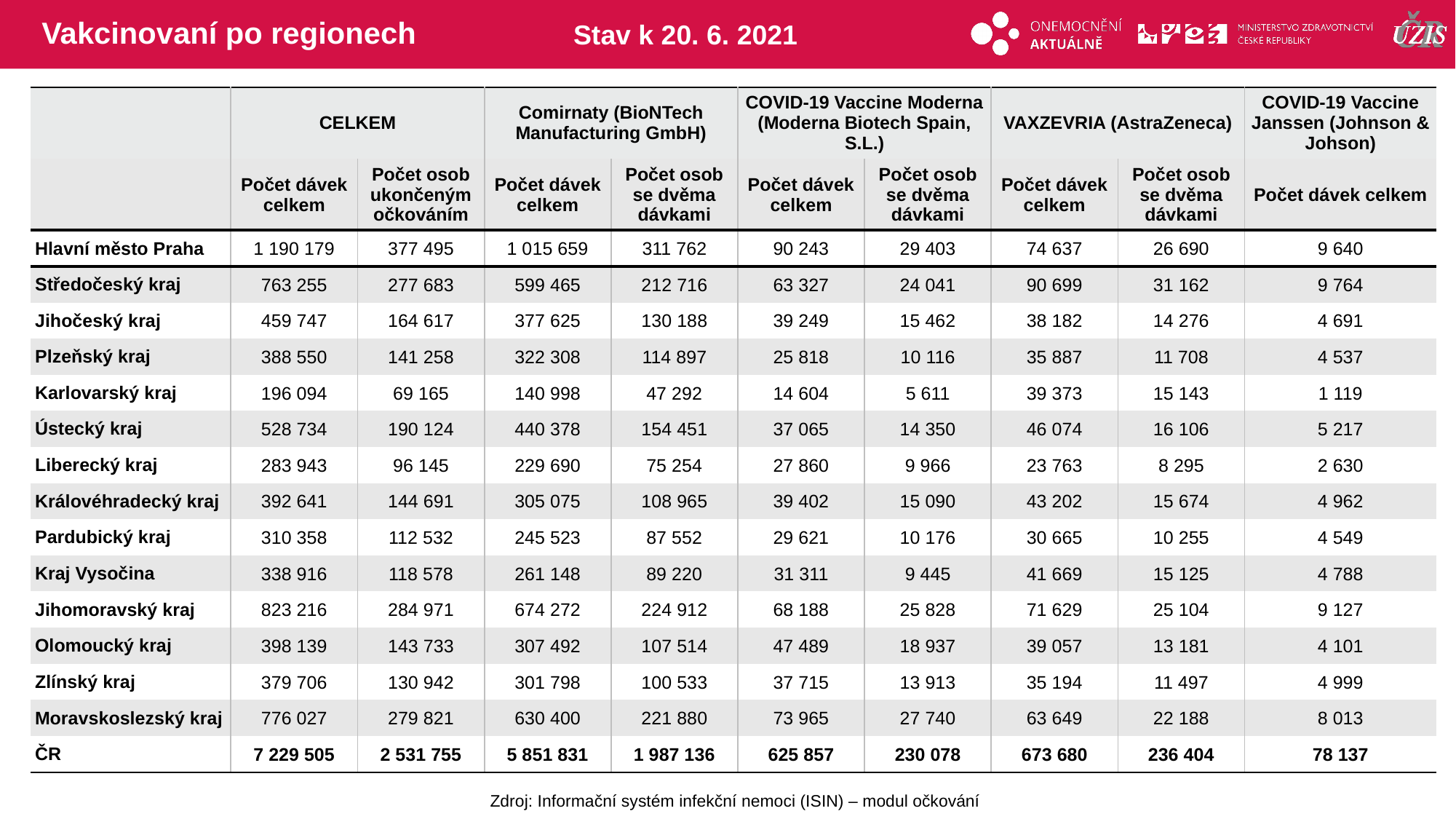

# Vakcinovaní po regionech
Stav k 20. 6. 2021
|  | CELKEM |  | Comirnaty (BioNTech Manufacturing GmbH) |  | COVID-19 Vaccine Moderna (Moderna Biotech Spain, S.L.) |  | VAXZEVRIA (AstraZeneca) |  | COVID-19 Vaccine Janssen (Johnson & Johson) |
| --- | --- | --- | --- | --- | --- | --- | --- | --- | --- |
|  | Počet dávek celkem | Počet osob ukončeným očkováním | Počet dávek celkem | Počet osob se dvěma dávkami | Počet dávek celkem | Počet osob se dvěma dávkami | Počet dávek celkem | Počet osob se dvěma dávkami | Počet dávek celkem |
| Hlavní město Praha | 1 190 179 | 377 495 | 1 015 659 | 311 762 | 90 243 | 29 403 | 74 637 | 26 690 | 9 640 |
| Středočeský kraj | 763 255 | 277 683 | 599 465 | 212 716 | 63 327 | 24 041 | 90 699 | 31 162 | 9 764 |
| Jihočeský kraj | 459 747 | 164 617 | 377 625 | 130 188 | 39 249 | 15 462 | 38 182 | 14 276 | 4 691 |
| Plzeňský kraj | 388 550 | 141 258 | 322 308 | 114 897 | 25 818 | 10 116 | 35 887 | 11 708 | 4 537 |
| Karlovarský kraj | 196 094 | 69 165 | 140 998 | 47 292 | 14 604 | 5 611 | 39 373 | 15 143 | 1 119 |
| Ústecký kraj | 528 734 | 190 124 | 440 378 | 154 451 | 37 065 | 14 350 | 46 074 | 16 106 | 5 217 |
| Liberecký kraj | 283 943 | 96 145 | 229 690 | 75 254 | 27 860 | 9 966 | 23 763 | 8 295 | 2 630 |
| Královéhradecký kraj | 392 641 | 144 691 | 305 075 | 108 965 | 39 402 | 15 090 | 43 202 | 15 674 | 4 962 |
| Pardubický kraj | 310 358 | 112 532 | 245 523 | 87 552 | 29 621 | 10 176 | 30 665 | 10 255 | 4 549 |
| Kraj Vysočina | 338 916 | 118 578 | 261 148 | 89 220 | 31 311 | 9 445 | 41 669 | 15 125 | 4 788 |
| Jihomoravský kraj | 823 216 | 284 971 | 674 272 | 224 912 | 68 188 | 25 828 | 71 629 | 25 104 | 9 127 |
| Olomoucký kraj | 398 139 | 143 733 | 307 492 | 107 514 | 47 489 | 18 937 | 39 057 | 13 181 | 4 101 |
| Zlínský kraj | 379 706 | 130 942 | 301 798 | 100 533 | 37 715 | 13 913 | 35 194 | 11 497 | 4 999 |
| Moravskoslezský kraj | 776 027 | 279 821 | 630 400 | 221 880 | 73 965 | 27 740 | 63 649 | 22 188 | 8 013 |
| ČR | 7 229 505 | 2 531 755 | 5 851 831 | 1 987 136 | 625 857 | 230 078 | 673 680 | 236 404 | 78 137 |
Zdroj: Informační systém infekční nemoci (ISIN) – modul očkování